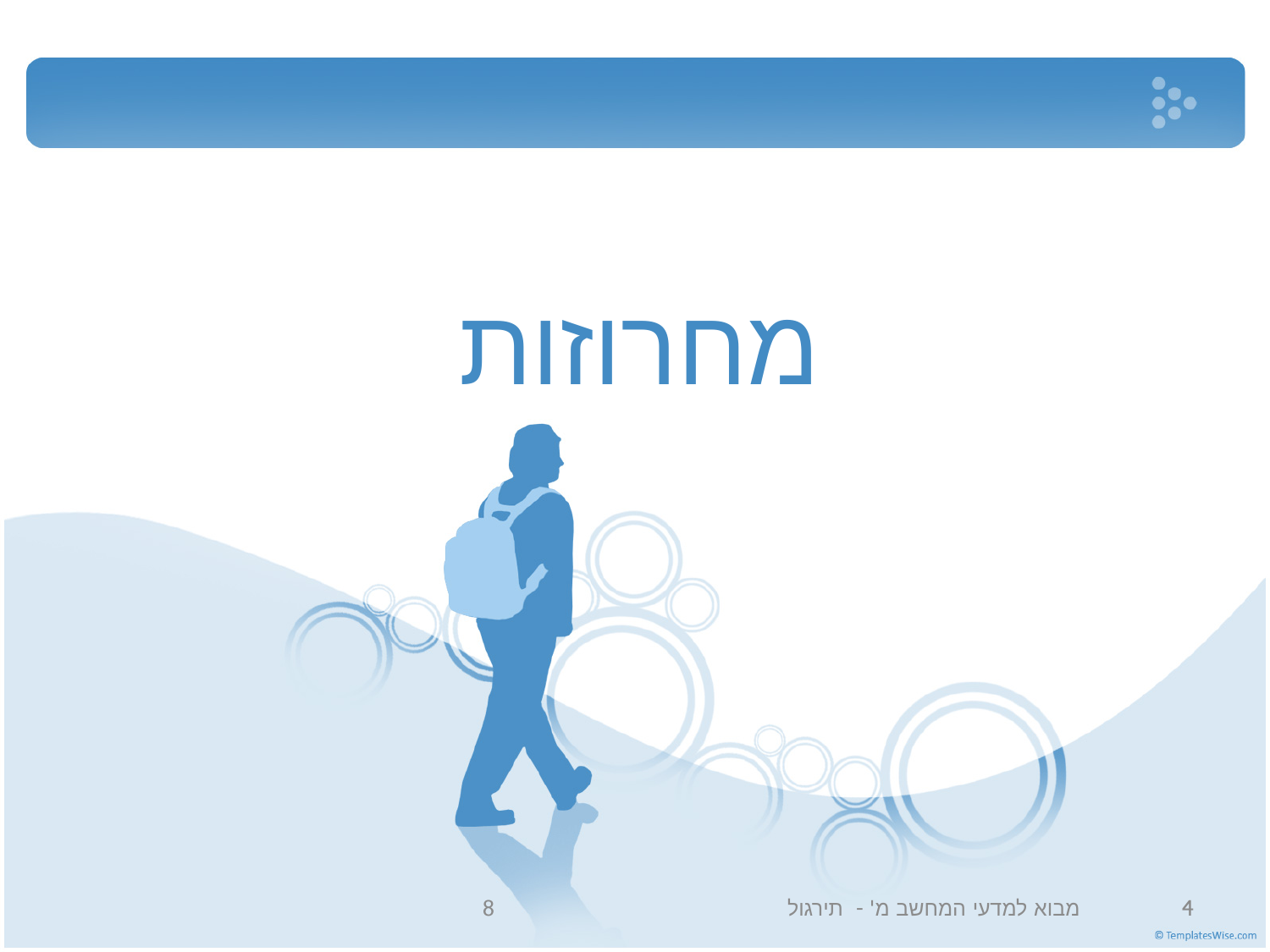

# מחרוזות
מבוא למדעי המחשב מ' - תירגול 8
4